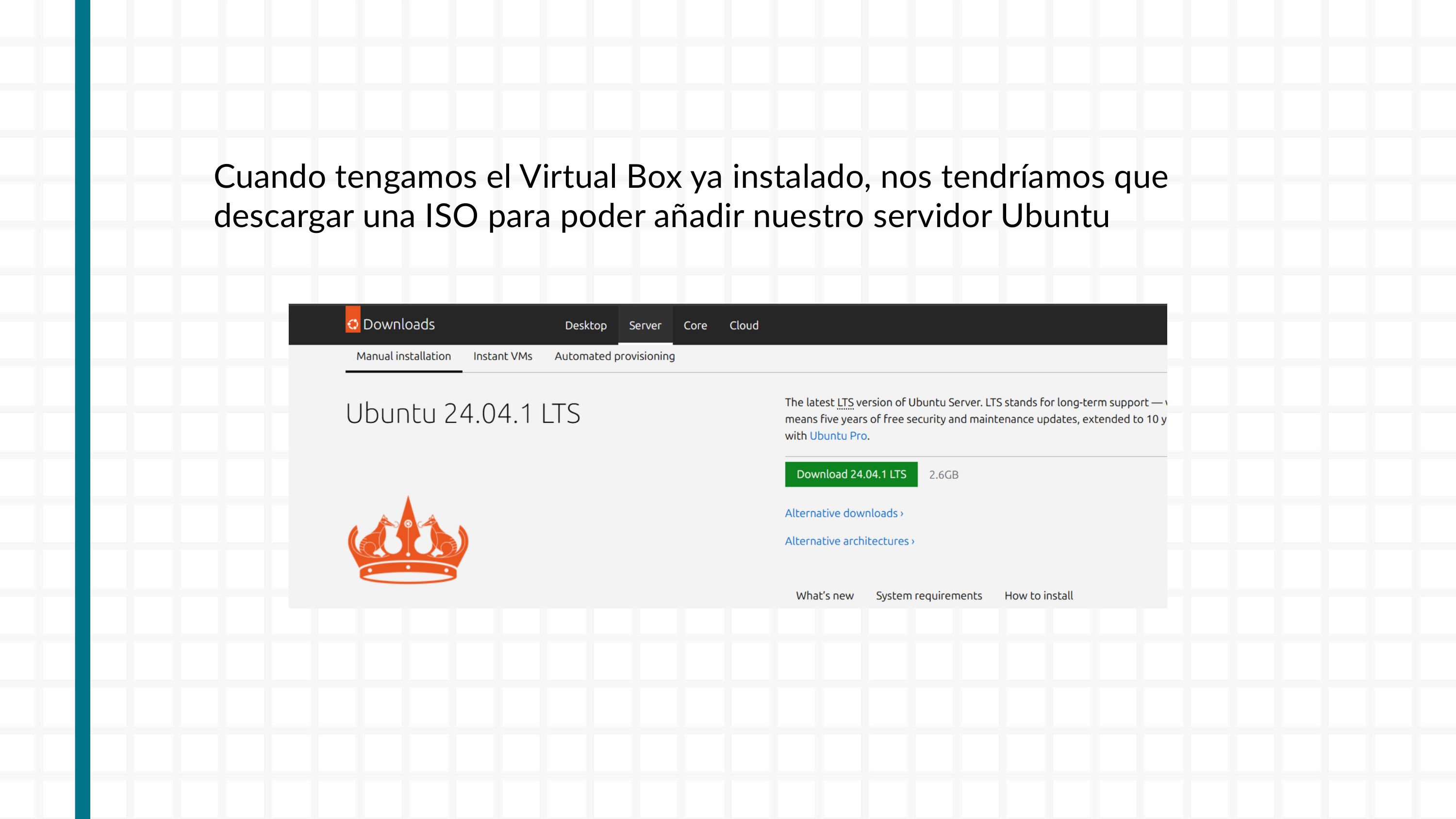

Cuando tengamos el Virtual Box ya instalado, nos tendríamos que descargar una ISO para poder añadir nuestro servidor Ubuntu